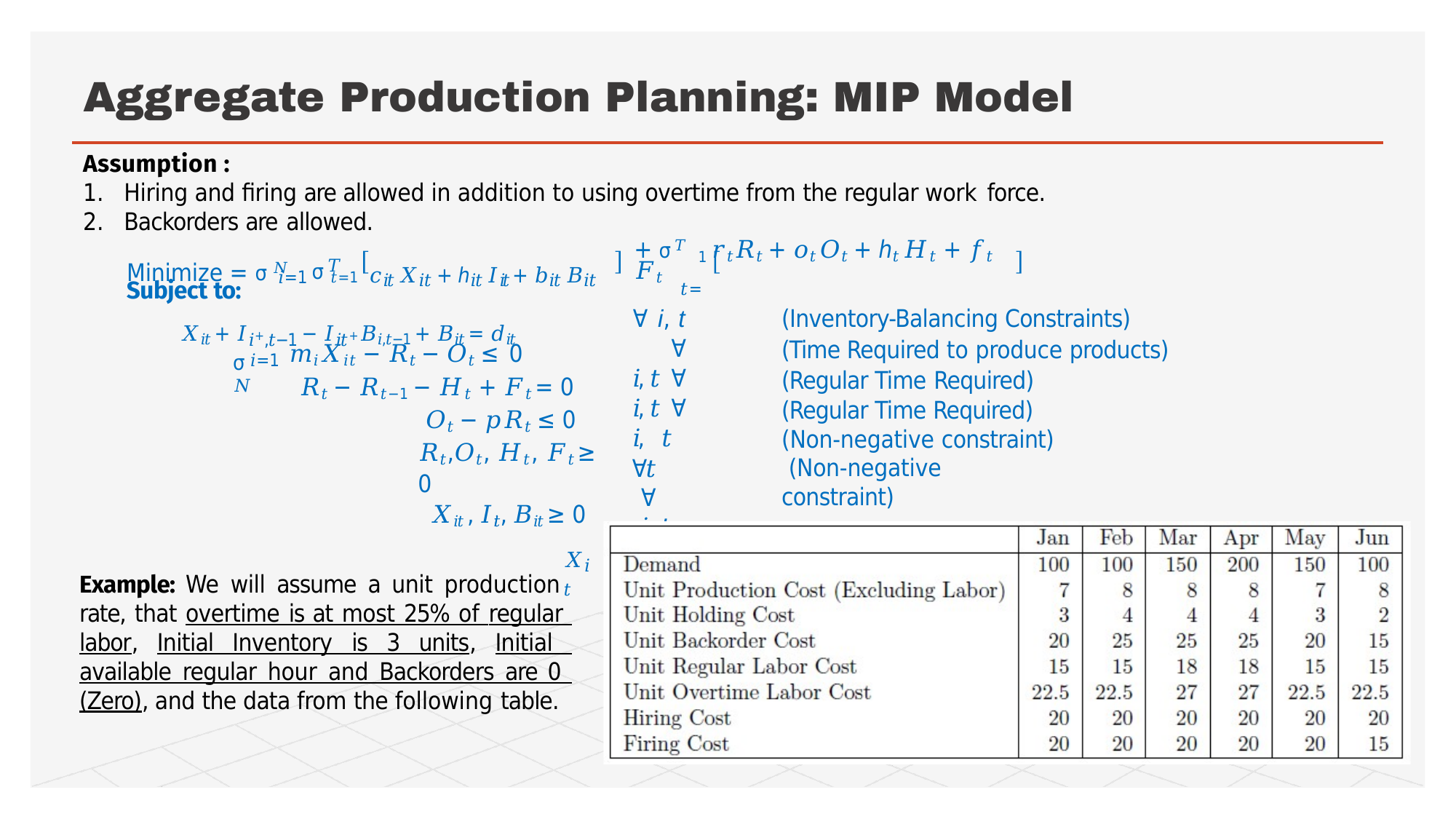

# Aggregate Production Planning: MIP Model
Assumption :
Hiring and firing are allowed in addition to using overtime from the regular work force.
Backorders are allowed.
σ𝑇
Minimize = σ𝑁
+ σ𝑇 1 𝑟𝑡 𝑅𝑡 + 𝑜𝑡 𝑂𝑡 + ℎ𝑡 𝐻𝑡 + 𝑓𝑡 𝐹𝑡
𝑡=
𝑐𝑖𝑡 𝑋𝑖𝑡 + ℎ𝑖𝑡 𝐼𝑖𝑡 + 𝑏𝑖𝑡 𝐵𝑖𝑡

𝑖=1	𝑡=1
Subject to:
Ɐ i, t  Ɐ 𝑖, 𝑡  Ɐ 𝑖, 𝑡  Ɐ 𝑖, 𝑡  Ɐ𝑡
Ɐ 𝑖, 𝑡
(Integer)
(Inventory-Balancing Constraints)  (Time Required to produce products)  (Regular Time Required)
(Regular Time Required)  (Non-negative constraint)  (Non-negative constraint)
𝑋𝑖𝑡 + 𝐼𝑖+,𝑡−1 − 𝐼𝑖𝑡+ 𝐵𝑖,𝑡−1 + 𝐵𝑖𝑡 = 𝑑𝑖𝑡
σ𝑁
𝑚𝑖𝑋𝑖𝑡 − 𝑅𝑡 − 𝑂𝑡 ≤ 0
𝑅𝑡 − 𝑅𝑡−1 − 𝐻𝑡 + 𝐹𝑡 = 0
𝑂𝑡 − 𝑝𝑅𝑡 ≤ 0
𝑅𝑡,𝑂𝑡, 𝐻𝑡, 𝐹𝑡 ≥ 0
𝑋𝑖𝑡 , 𝐼𝑖𝑡 , 𝐵𝑖𝑡 ≥ 0
𝑋𝑖𝑡
𝑖=1

Example: We will assume a unit production  rate, that overtime is at most 25% of regular  labor, Initial Inventory is 3 units, Initial  available regular hour and Backorders are 0  (Zero), and the data from the following table.